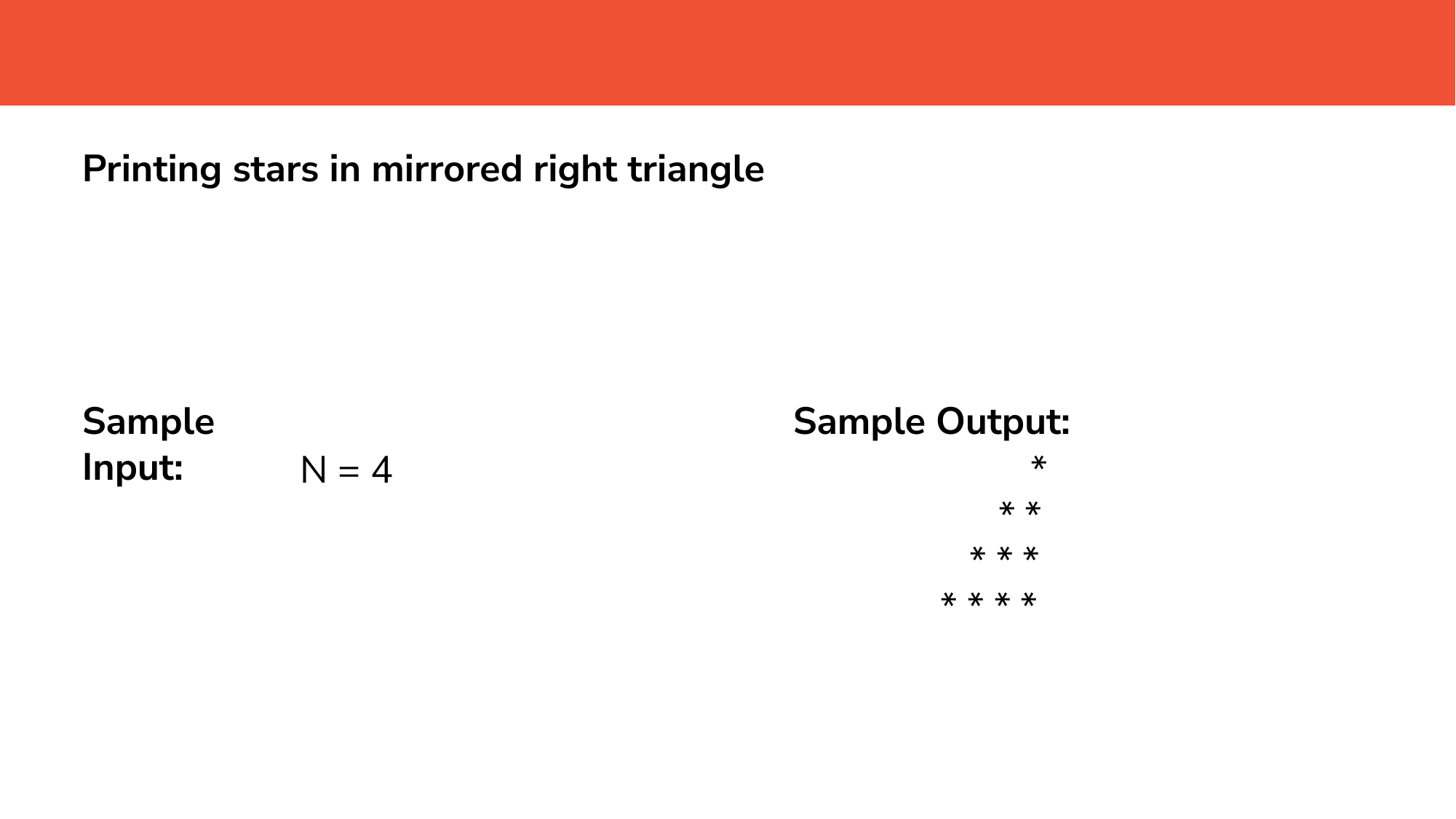

Printing stars in mirrored right triangle
Sample Input:
Sample Output:
		N = 4
		  *
	          * *
	       * * *
	    * * * *